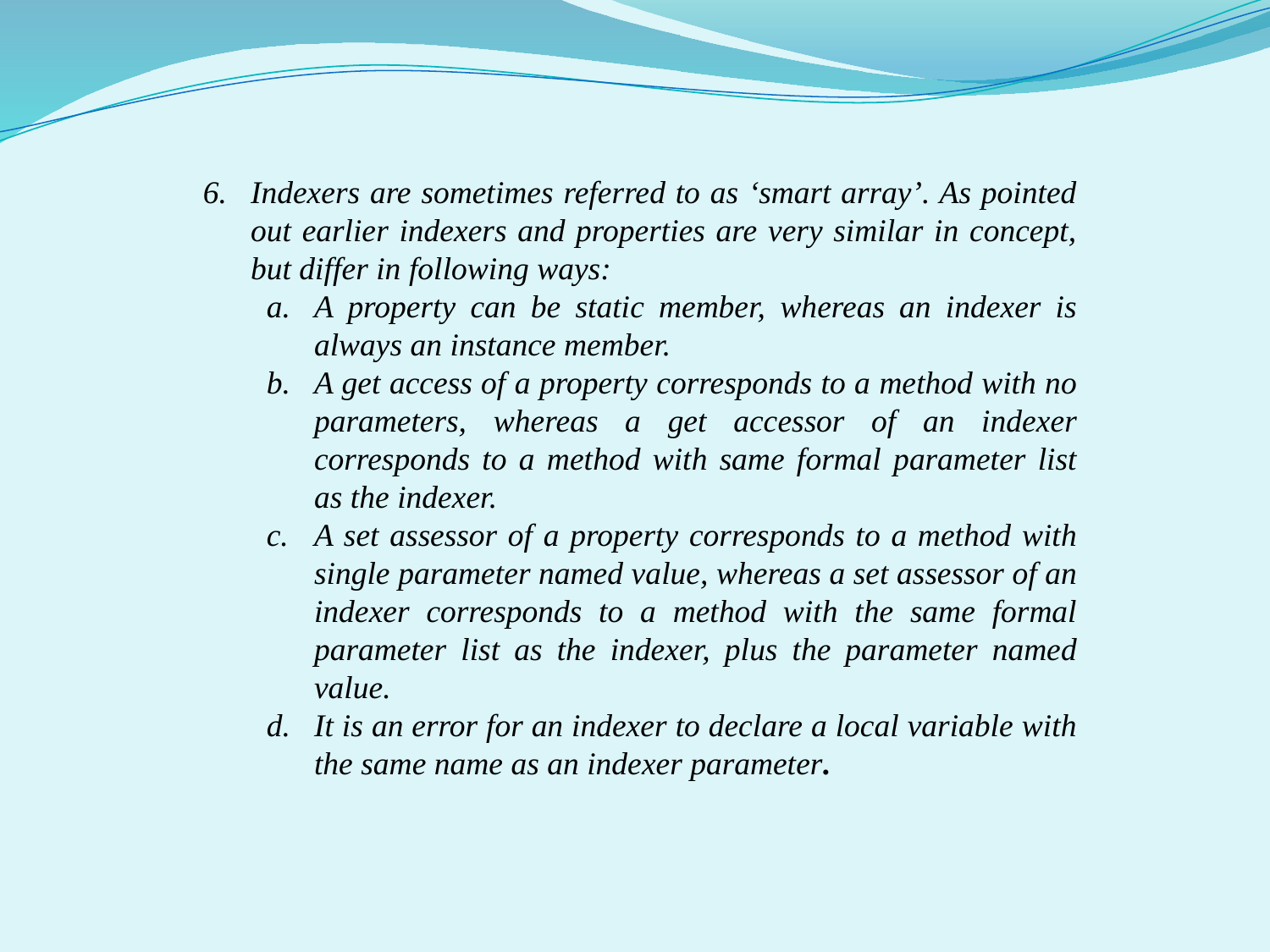

Indexers are sometimes referred to as ‘smart array’. As pointed out earlier indexers and properties are very similar in concept, but differ in following ways:
A property can be static member, whereas an indexer is always an instance member.
A get access of a property corresponds to a method with no parameters, whereas a get accessor of an indexer corresponds to a method with same formal parameter list as the indexer.
A set assessor of a property corresponds to a method with single parameter named value, whereas a set assessor of an indexer corresponds to a method with the same formal parameter list as the indexer, plus the parameter named value.
It is an error for an indexer to declare a local variable with the same name as an indexer parameter.